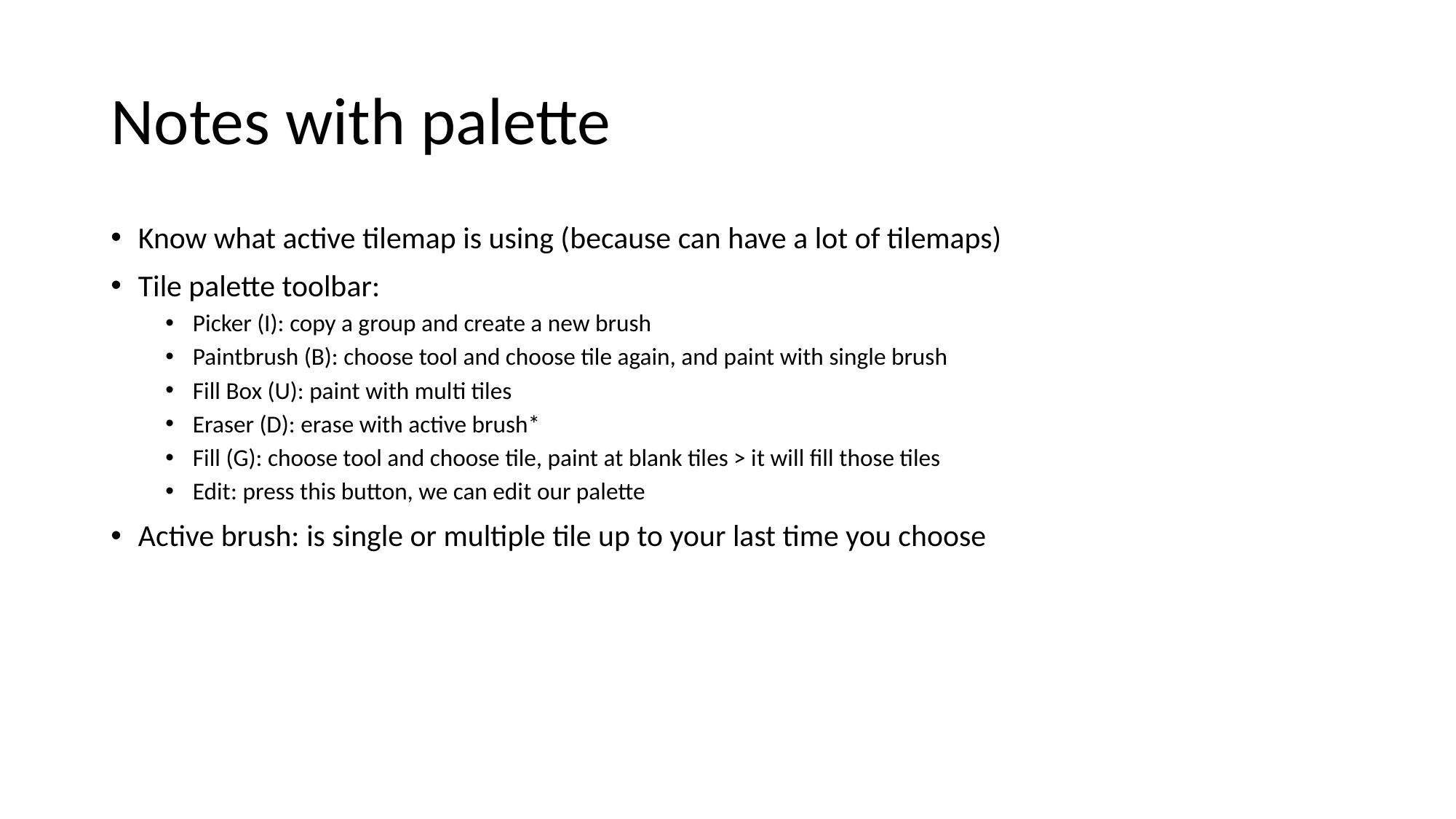

# Notes with palette
Know what active tilemap is using (because can have a lot of tilemaps)
Tile palette toolbar:
Picker (I): copy a group and create a new brush
Paintbrush (B): choose tool and choose tile again, and paint with single brush
Fill Box (U): paint with multi tiles
Eraser (D): erase with active brush*
Fill (G): choose tool and choose tile, paint at blank tiles > it will fill those tiles
Edit: press this button, we can edit our palette
Active brush: is single or multiple tile up to your last time you choose